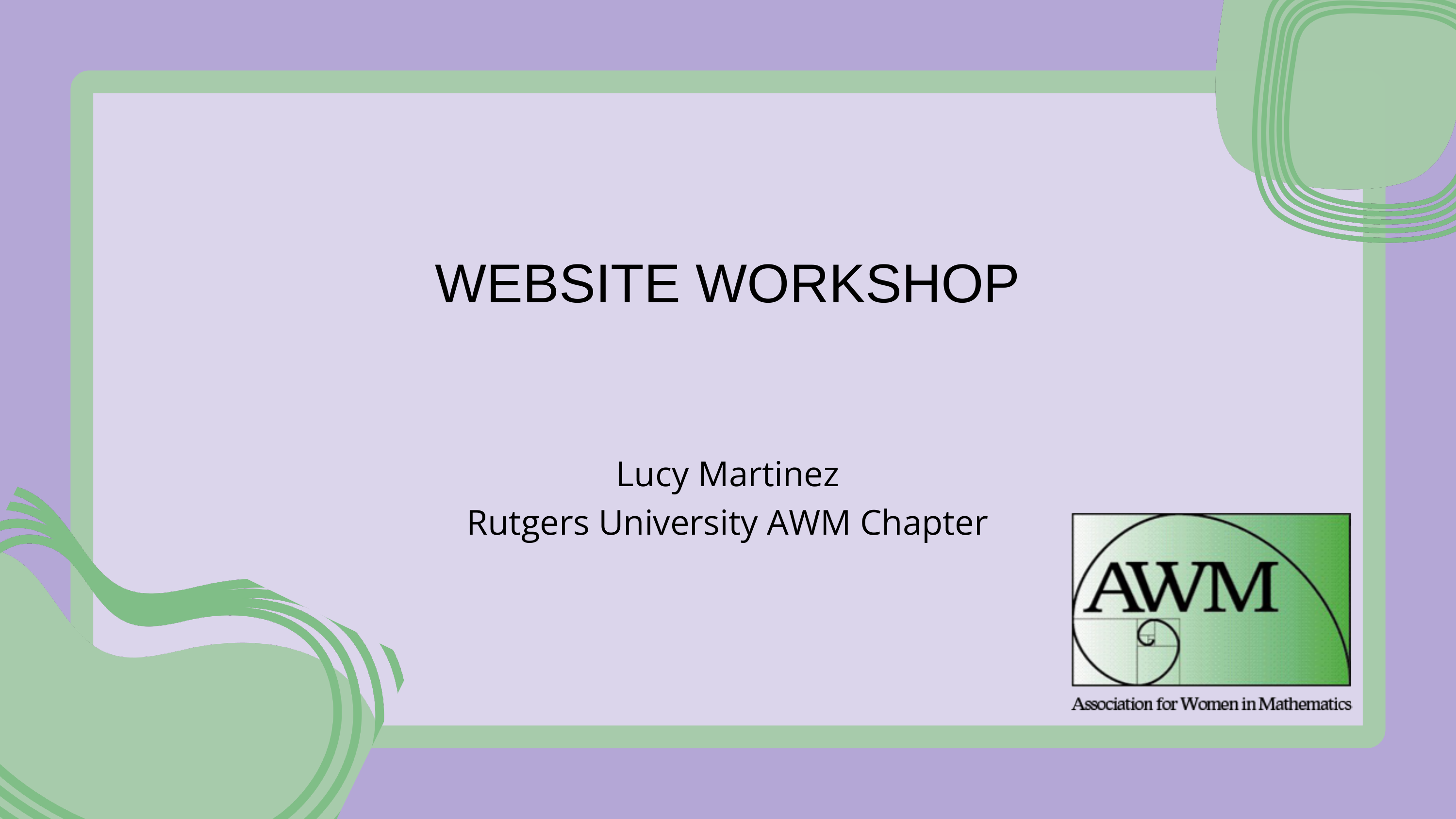

WEBSITE WORKSHOP
Lucy Martinez
Rutgers University AWM Chapter